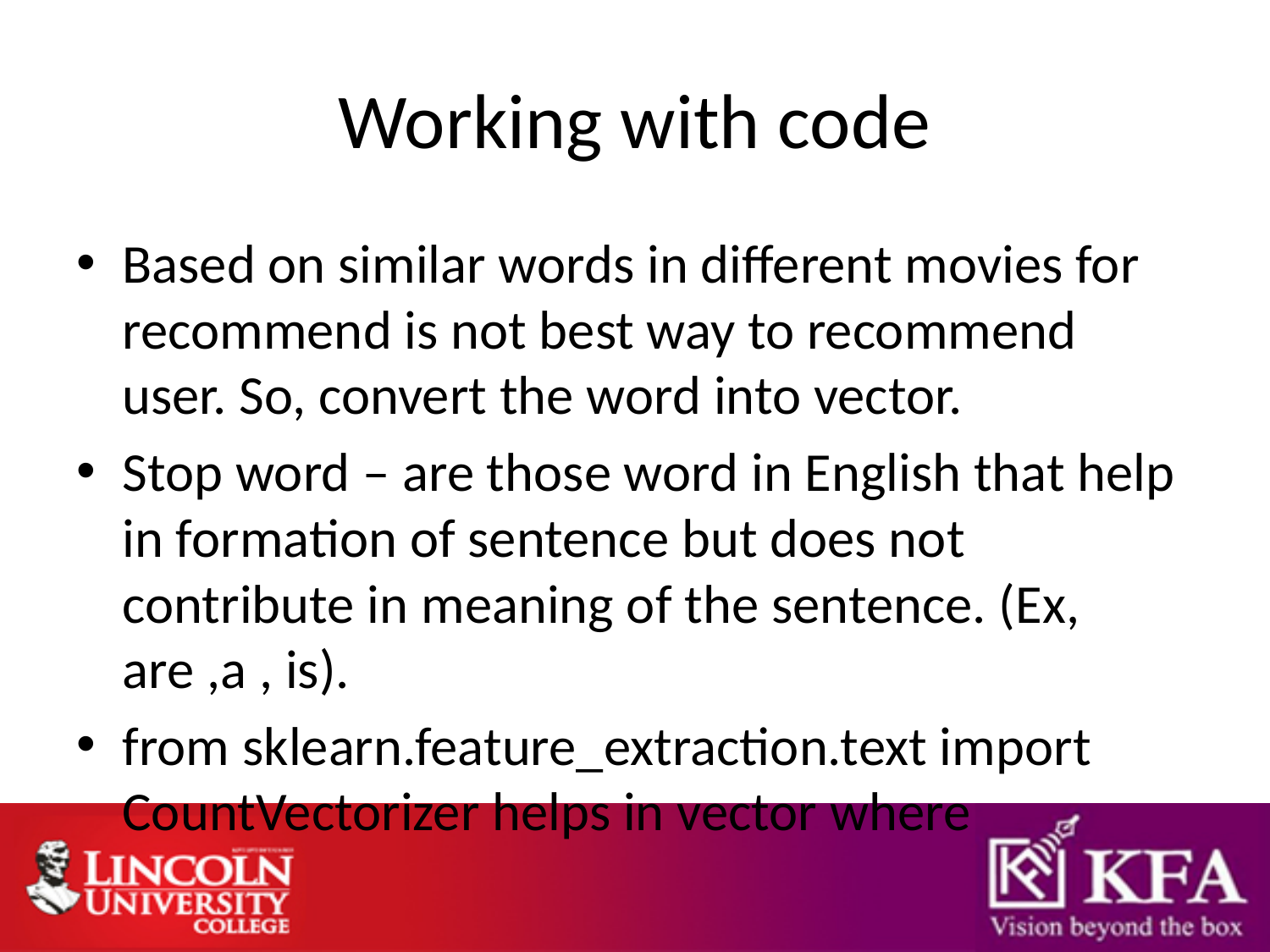

# Working with code
Based on similar words in different movies for recommend is not best way to recommend user. So, convert the word into vector.
Stop word – are those word in English that help in formation of sentence but does not contribute in meaning of the sentence. (Ex, are ,a , is).
from sklearn.feature_extraction.text import CountVectorizer helps in vector where